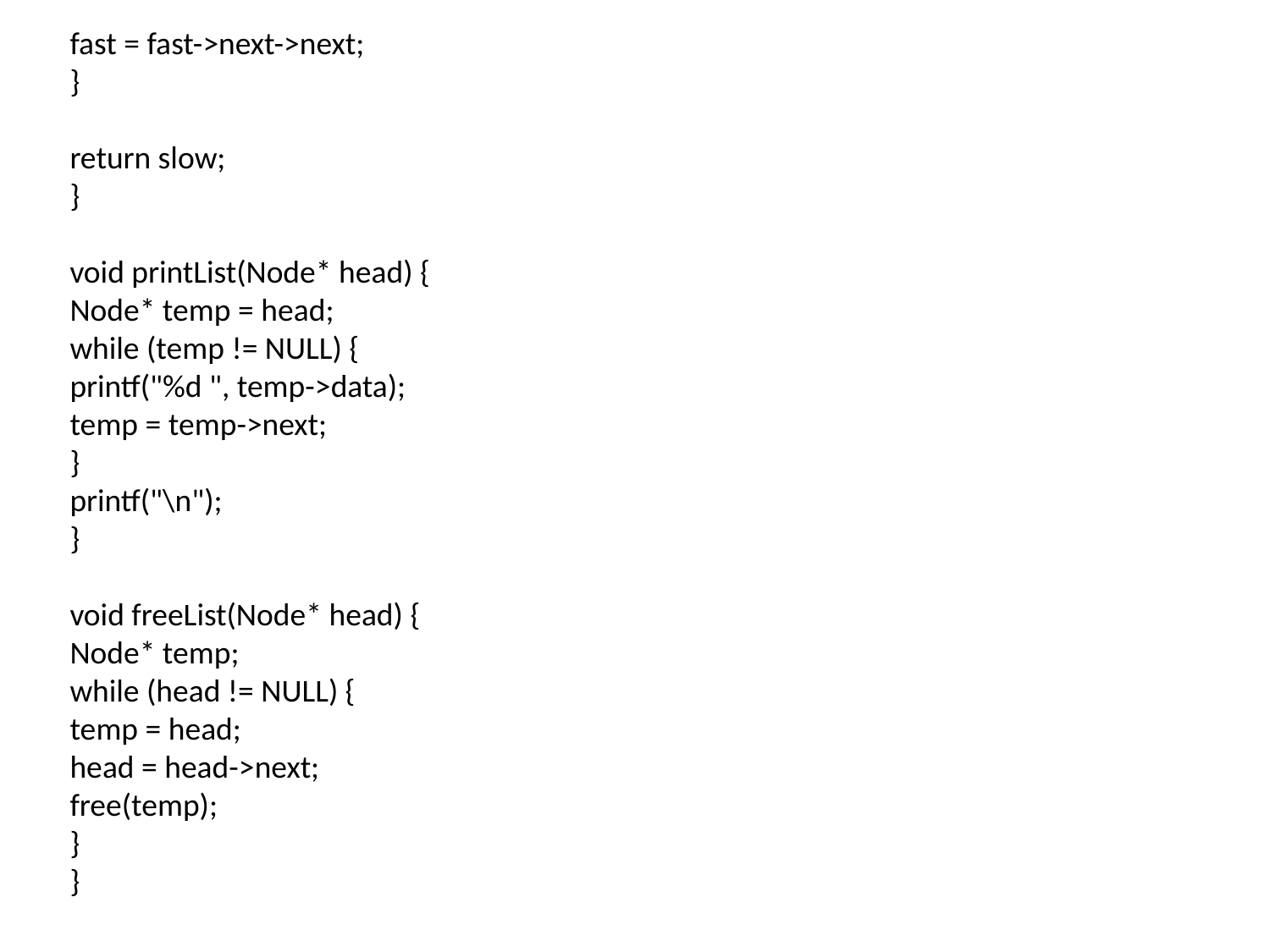

fast = fast->next->next;
}
return slow;
}
void printList(Node* head) {
Node* temp = head;
while (temp != NULL) {
printf("%d ", temp->data);
temp = temp->next;
}
printf("\n");
}
void freeList(Node* head) {
Node* temp;
while (head != NULL) {
temp = head;
head = head->next;
free(temp);
}
}